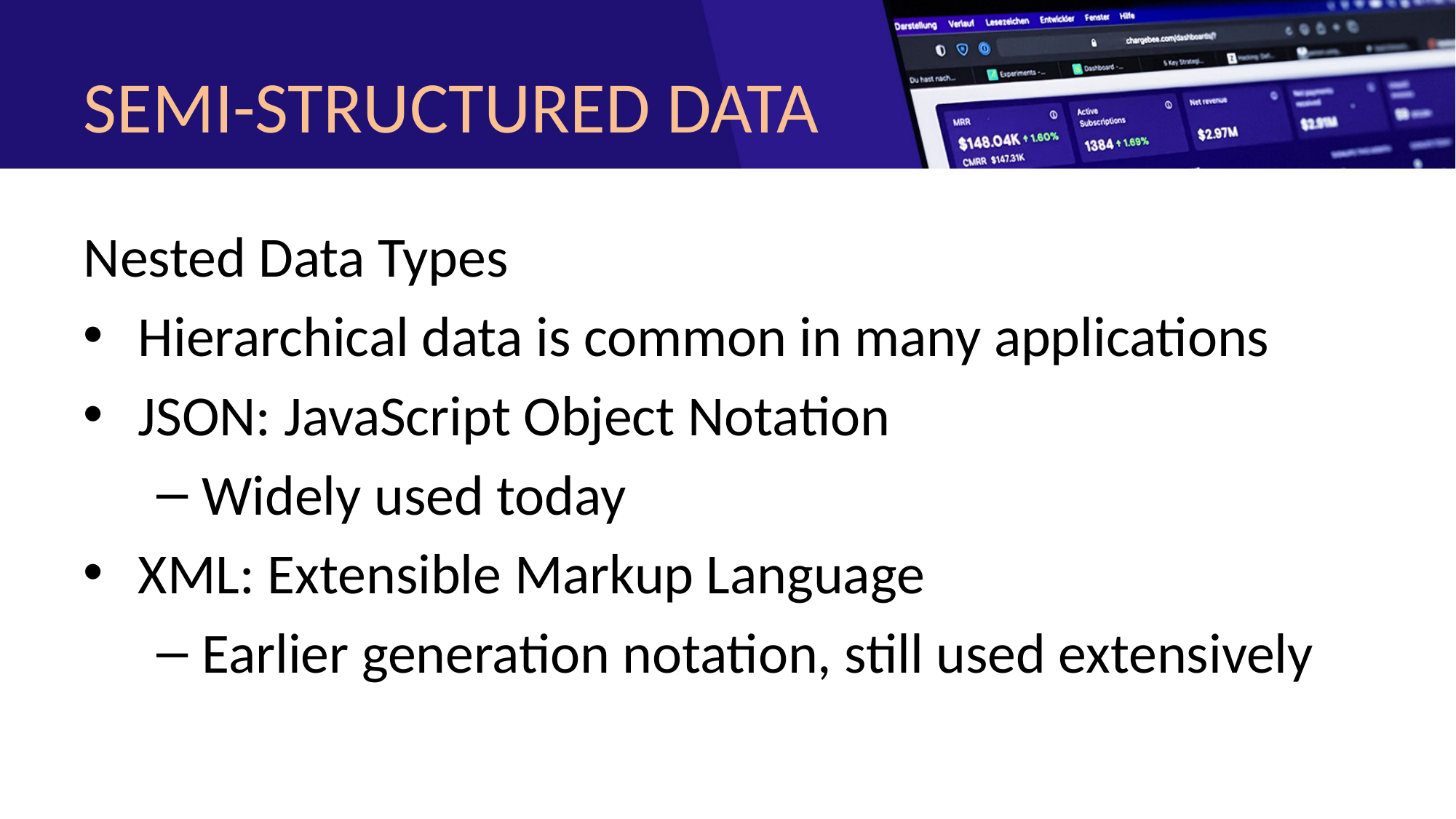

# SEMI-STRUCTURED DATA
Nested Data Types
Hierarchical data is common in many applications
JSON: JavaScript Object Notation
Widely used today
XML: Extensible Markup Language
Earlier generation notation, still used extensively